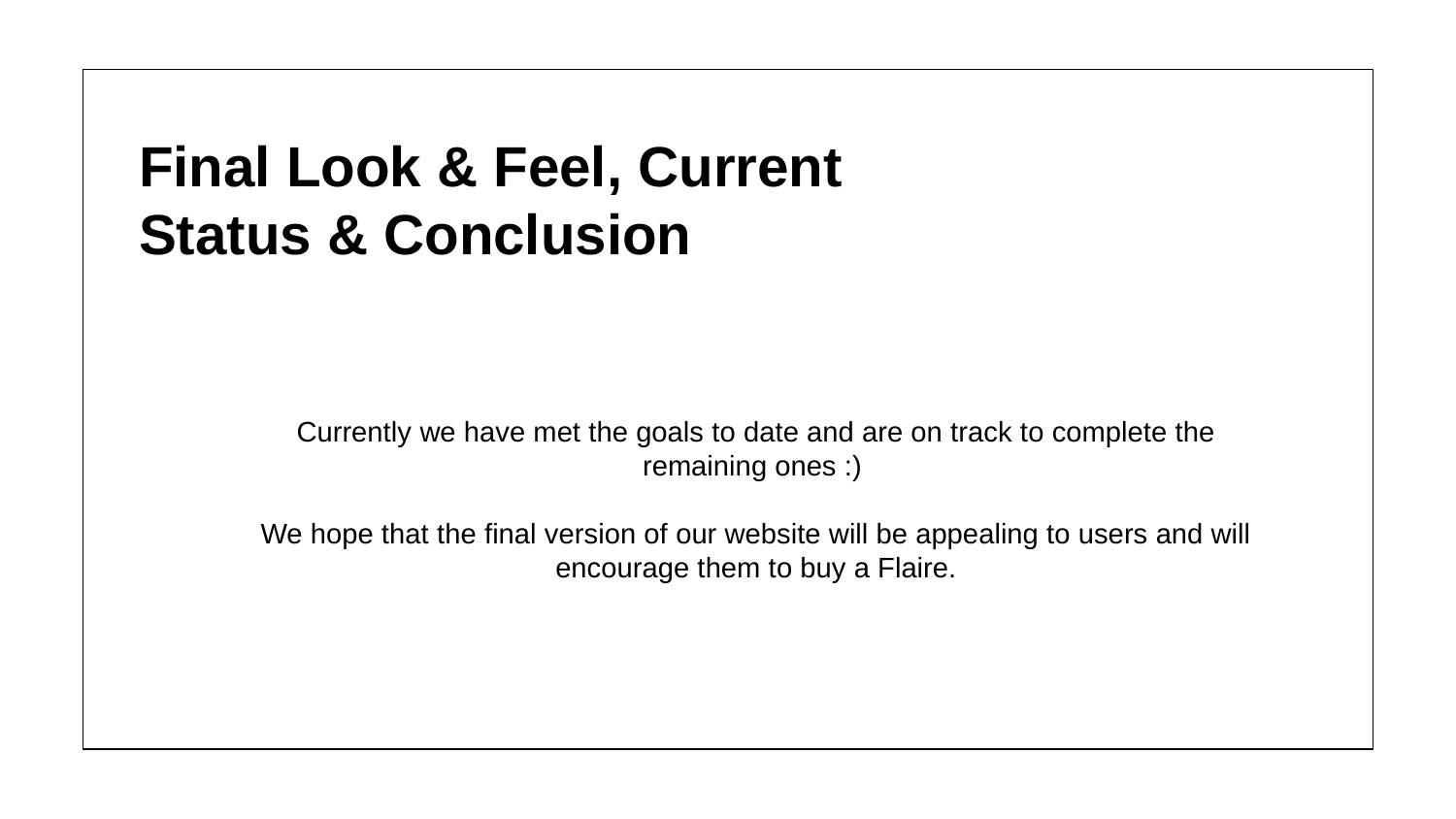

# Final Look & Feel, Current Status & Conclusion

Currently we have met the goals to date and are on track to complete the remaining ones :)

We hope that the final version of our website will be appealing to users and will  encourage them to buy a Flaire.